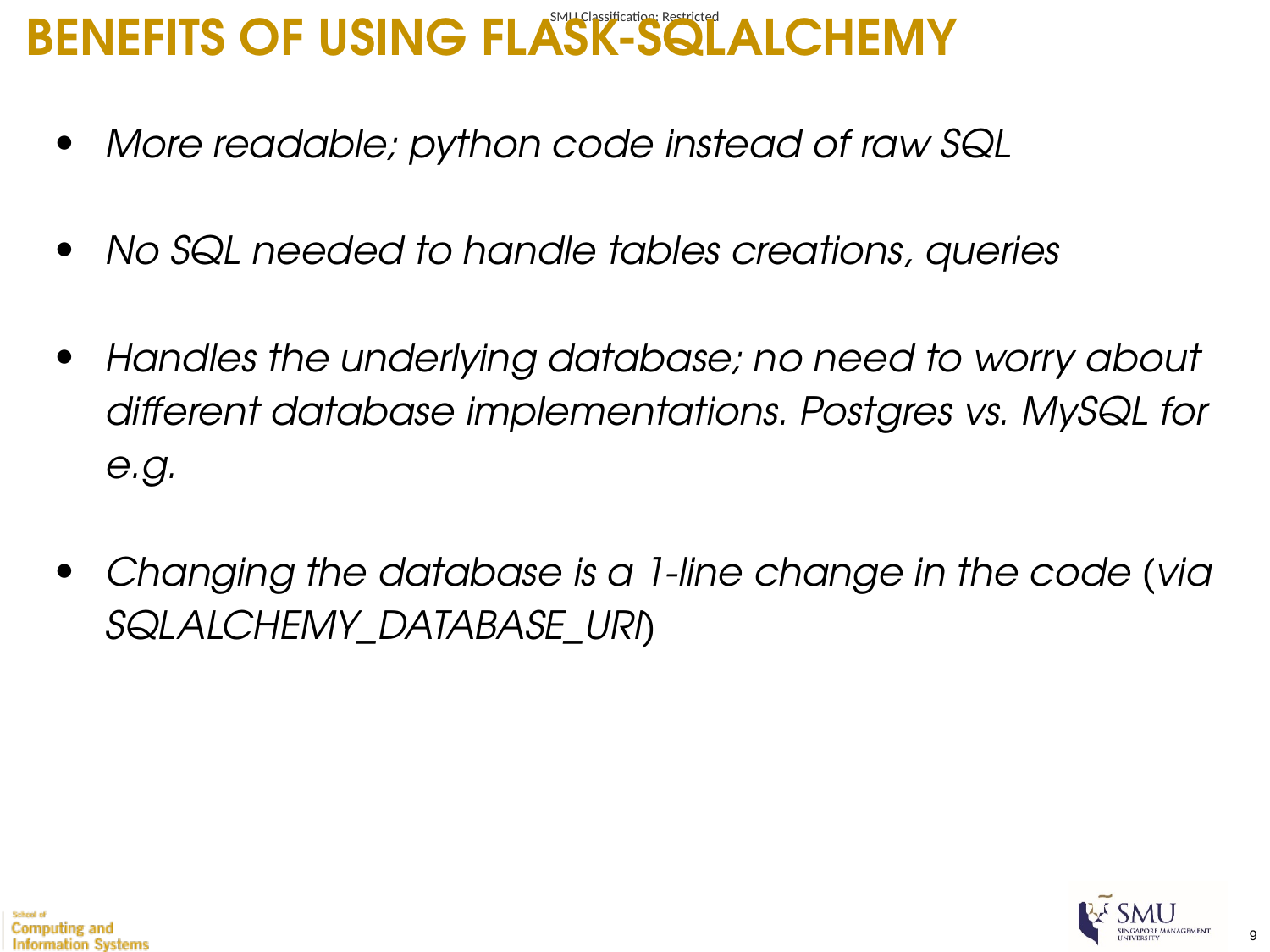

BENEFITS OF USING FLASK-SQLALCHEMY
More readable; python code instead of raw SQL

No SQL needed to handle tables creations, queries

Handles the underlying database; no need to worry about different database implementations. Postgres vs. MySQL for e.g.

Changing the database is a 1-line change in the code (via SQLALCHEMY_DATABASE_URI)

9